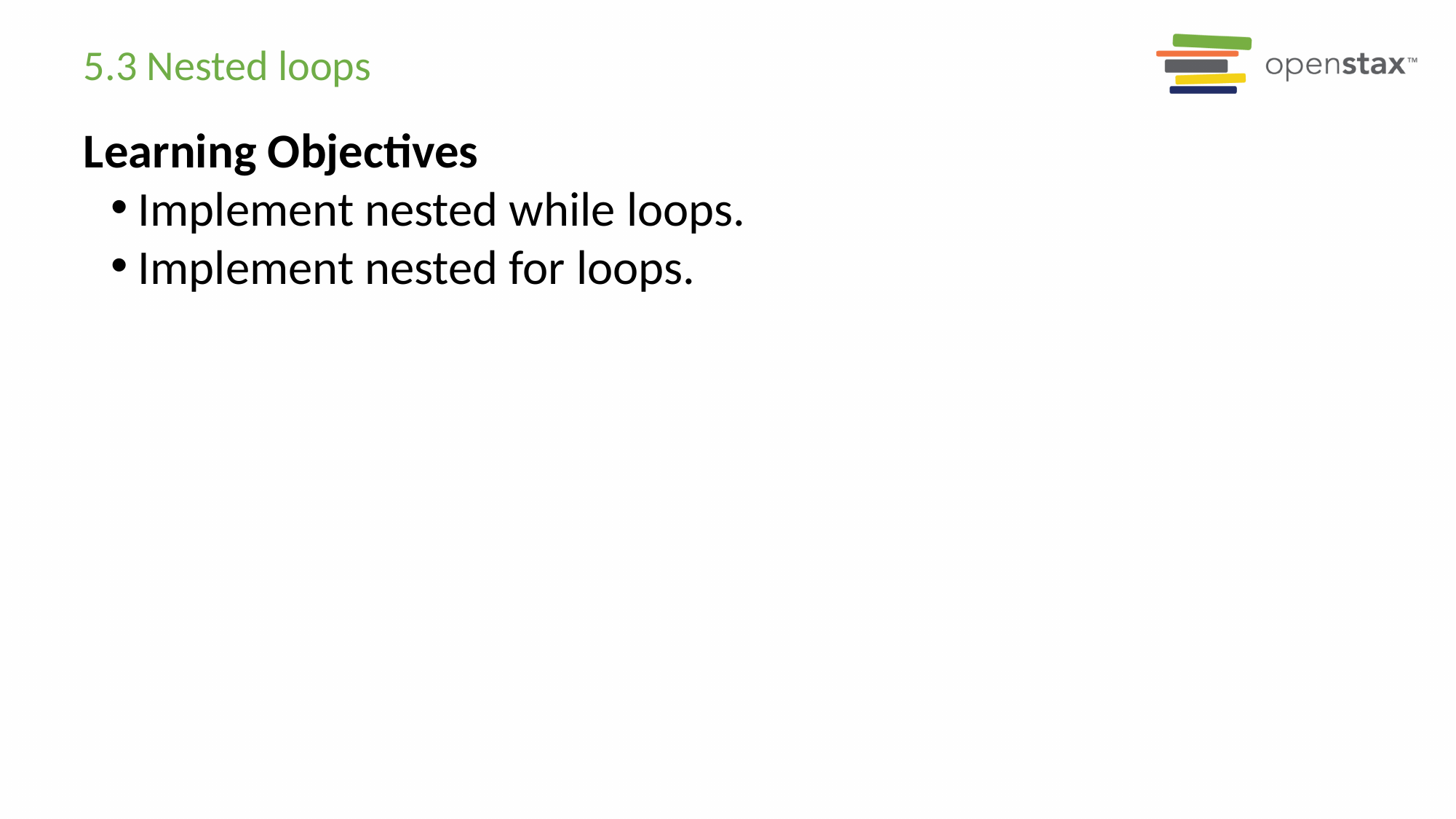

# 5.3 Nested loops
Learning Objectives
Implement nested while loops.
Implement nested for loops.